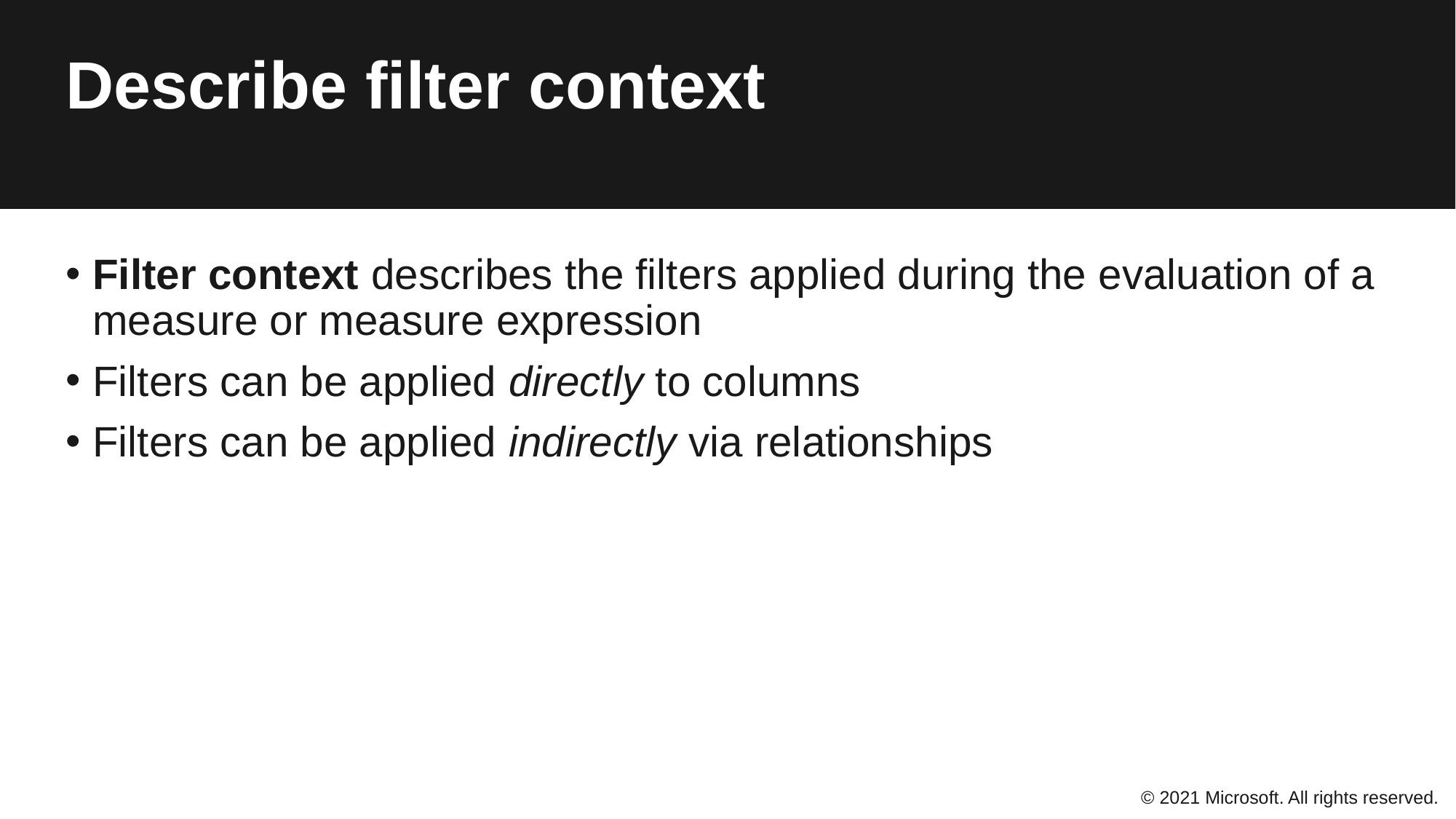

# Describe filter context

Filter context describes the filters applied during the evaluation of a measure or measure expression
Filters can be applied directly to columns
Filters can be applied indirectly via relationships

© 2021 Microsoft. All rights reserved.